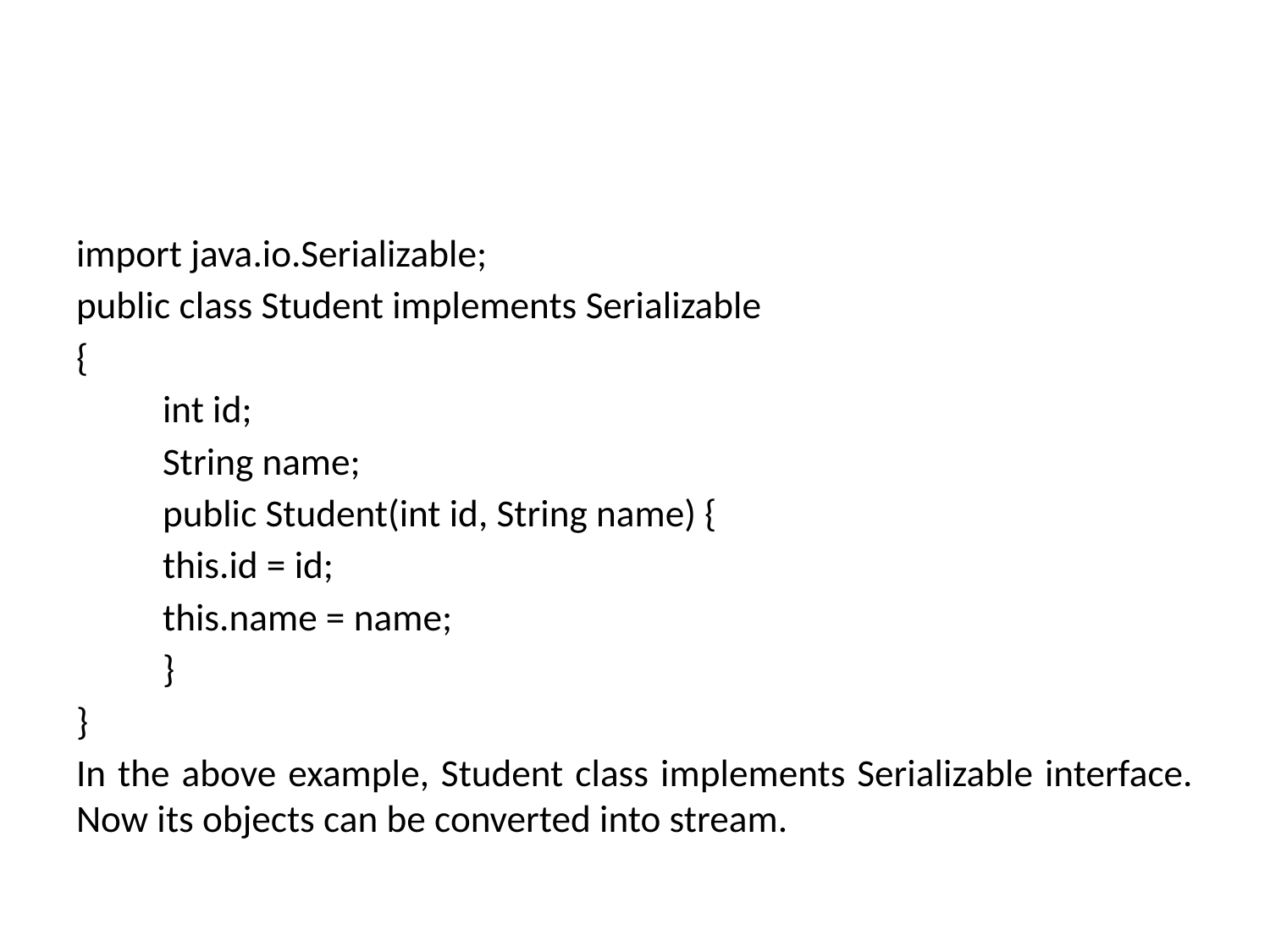

#
import java.io.Serializable;
public class Student implements Serializable
{
 	int id;
 	String name;
 	public Student(int id, String name) {
  	this.id = id;
  	this.name = name;
 	}
}
In the above example, Student class implements Serializable interface. Now its objects can be converted into stream.